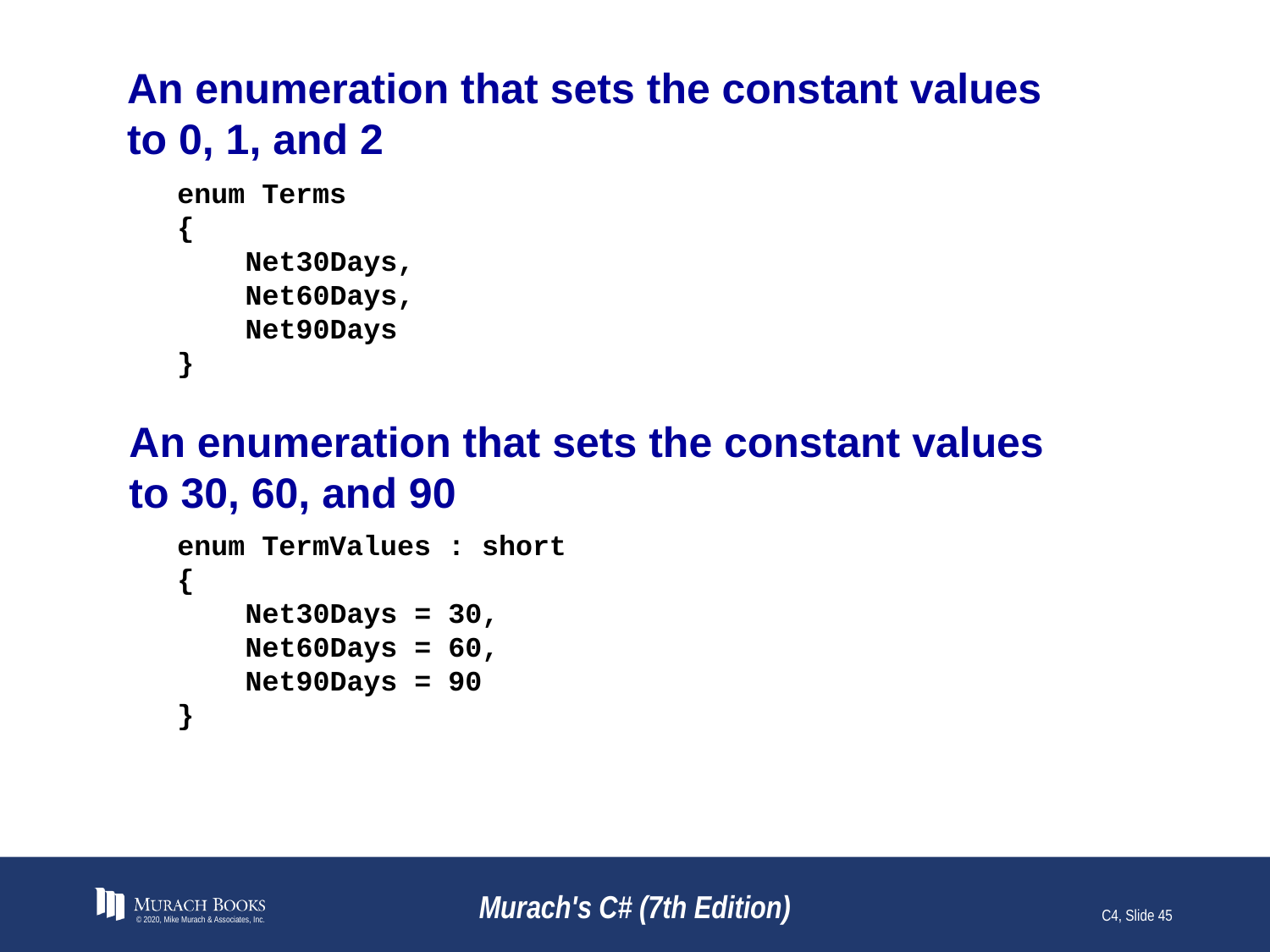

# An enumeration that sets the constant values to 0, 1, and 2
enum Terms
{
    Net30Days,
    Net60Days,
    Net90Days
}
An enumeration that sets the constant values
to 30, 60, and 90
enum TermValues : short
{
    Net30Days = 30,
    Net60Days = 60,
    Net90Days = 90
}

© 2020, Mike Murach & Associates, Inc.
Murach's C# (7th Edition)

C4, Slide 45